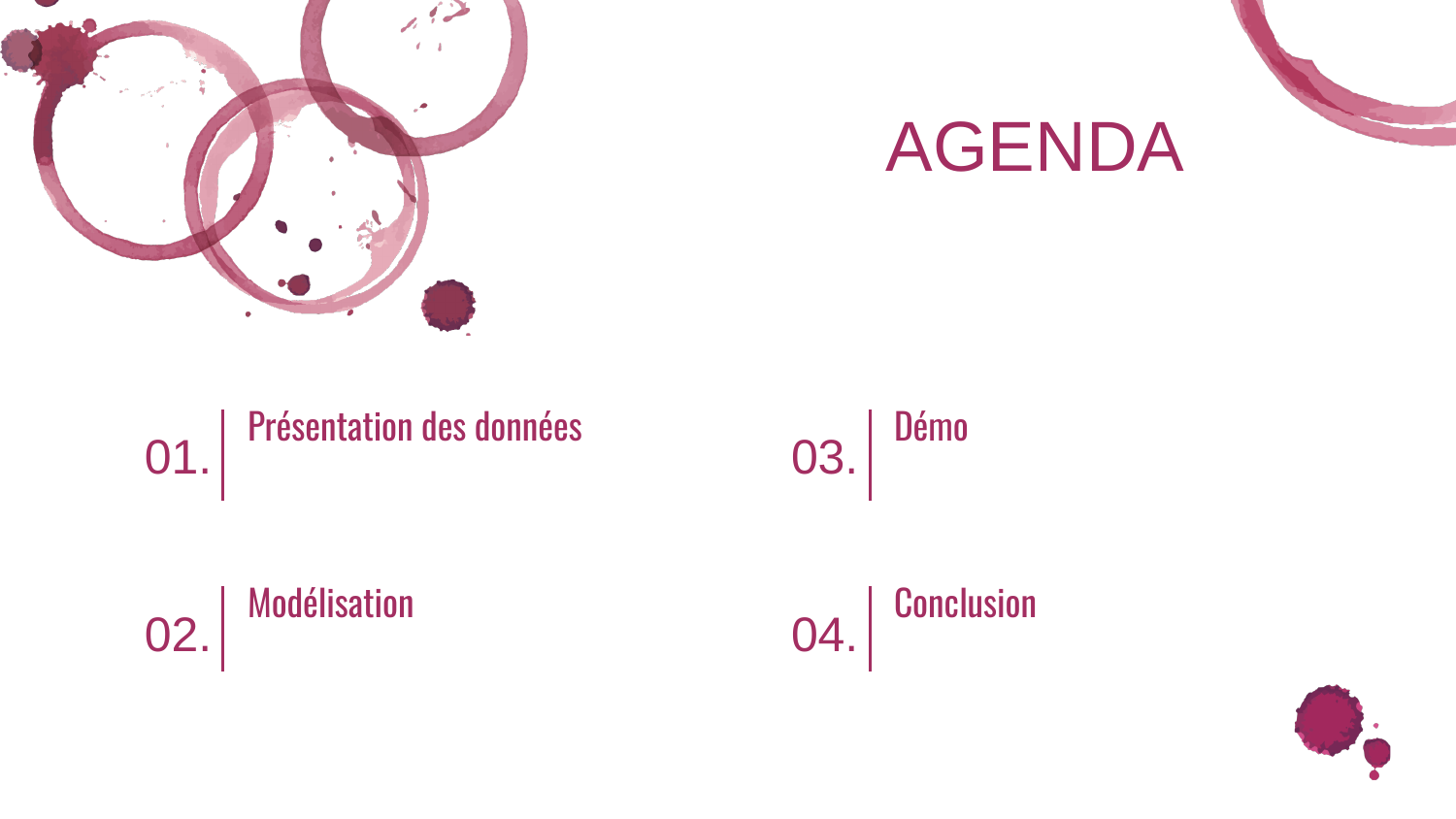

AGENDA
Présentation des données
Démo
# 01.
03.
Modélisation

Conclusion
02.
04.